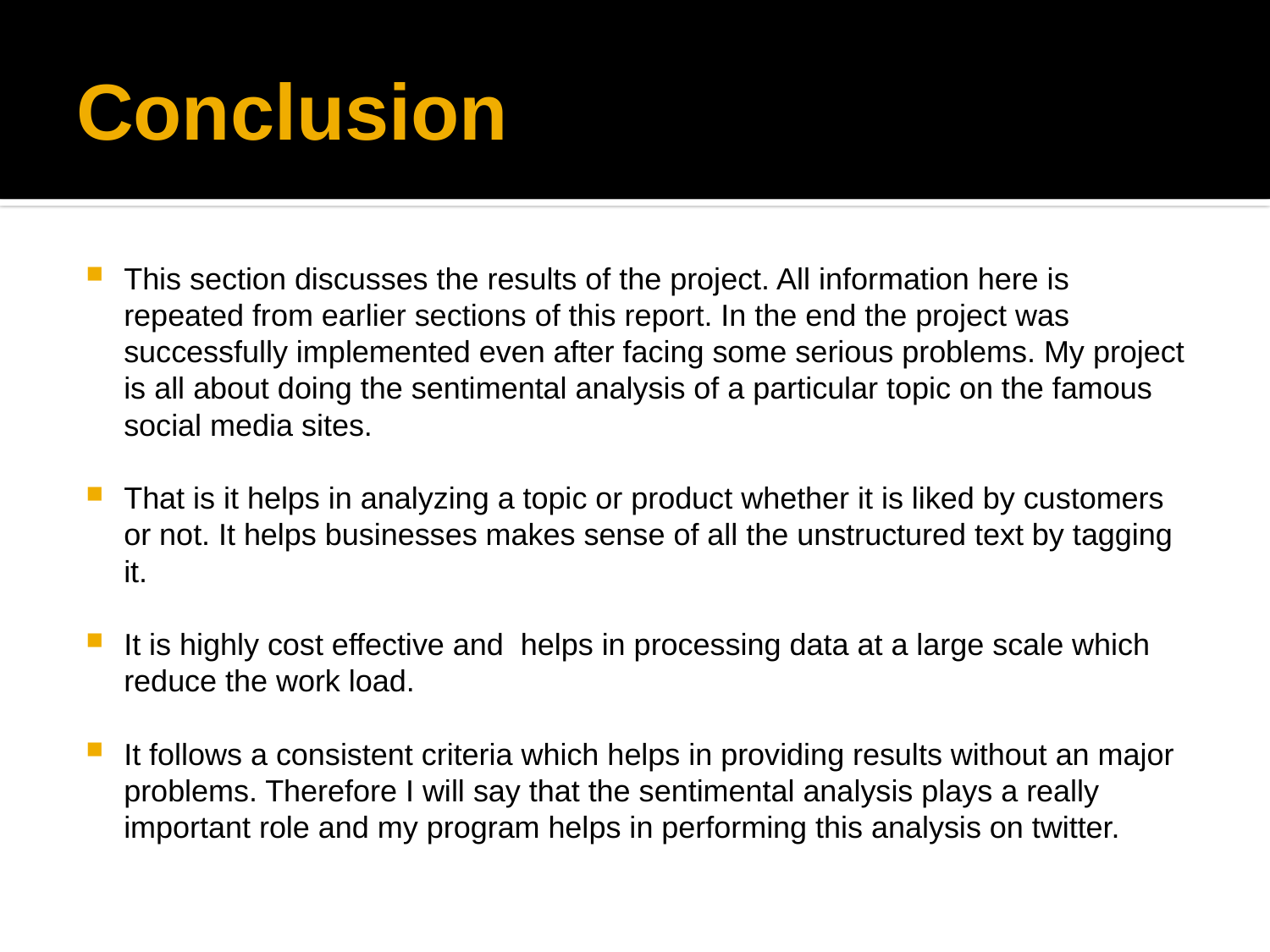

# Conclusion
This section discusses the results of the project. All information here is repeated from earlier sections of this report. In the end the project was successfully implemented even after facing some serious problems. My project is all about doing the sentimental analysis of a particular topic on the famous social media sites.

That is it helps in analyzing a topic or product whether it is liked by customers or not. It helps businesses makes sense of all the unstructured text by tagging it.

It is highly cost effective and  helps in processing data at a large scale which reduce the work load.

It follows a consistent criteria which helps in providing results without an major problems. Therefore I will say that the sentimental analysis plays a really important role and my program helps in performing this analysis on twitter.